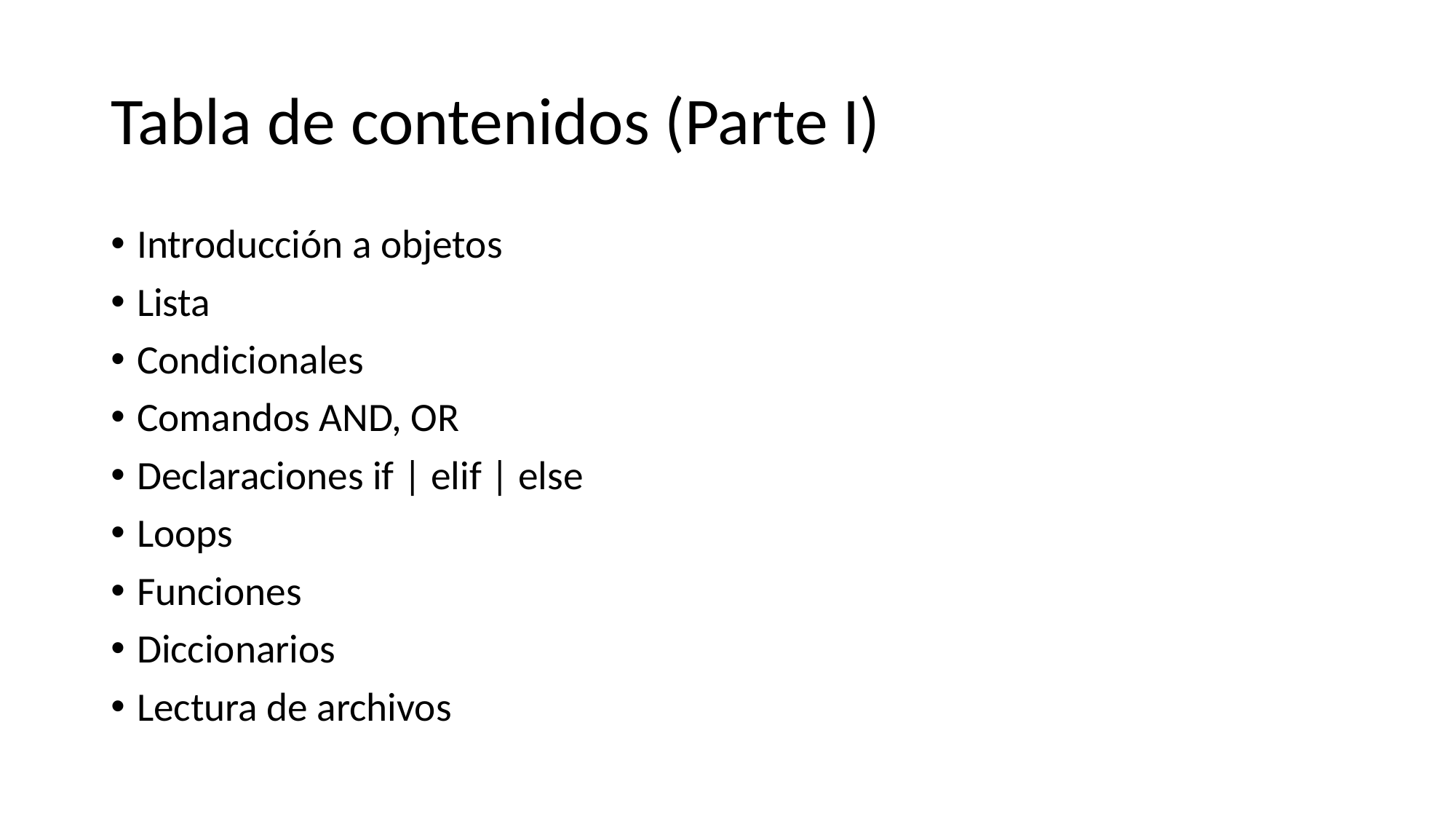

# Tabla de contenidos (Parte I)
Introducción a objetos
Lista
Condicionales
Comandos AND, OR
Declaraciones if | elif | else
Loops
Funciones
Diccionarios
Lectura de archivos